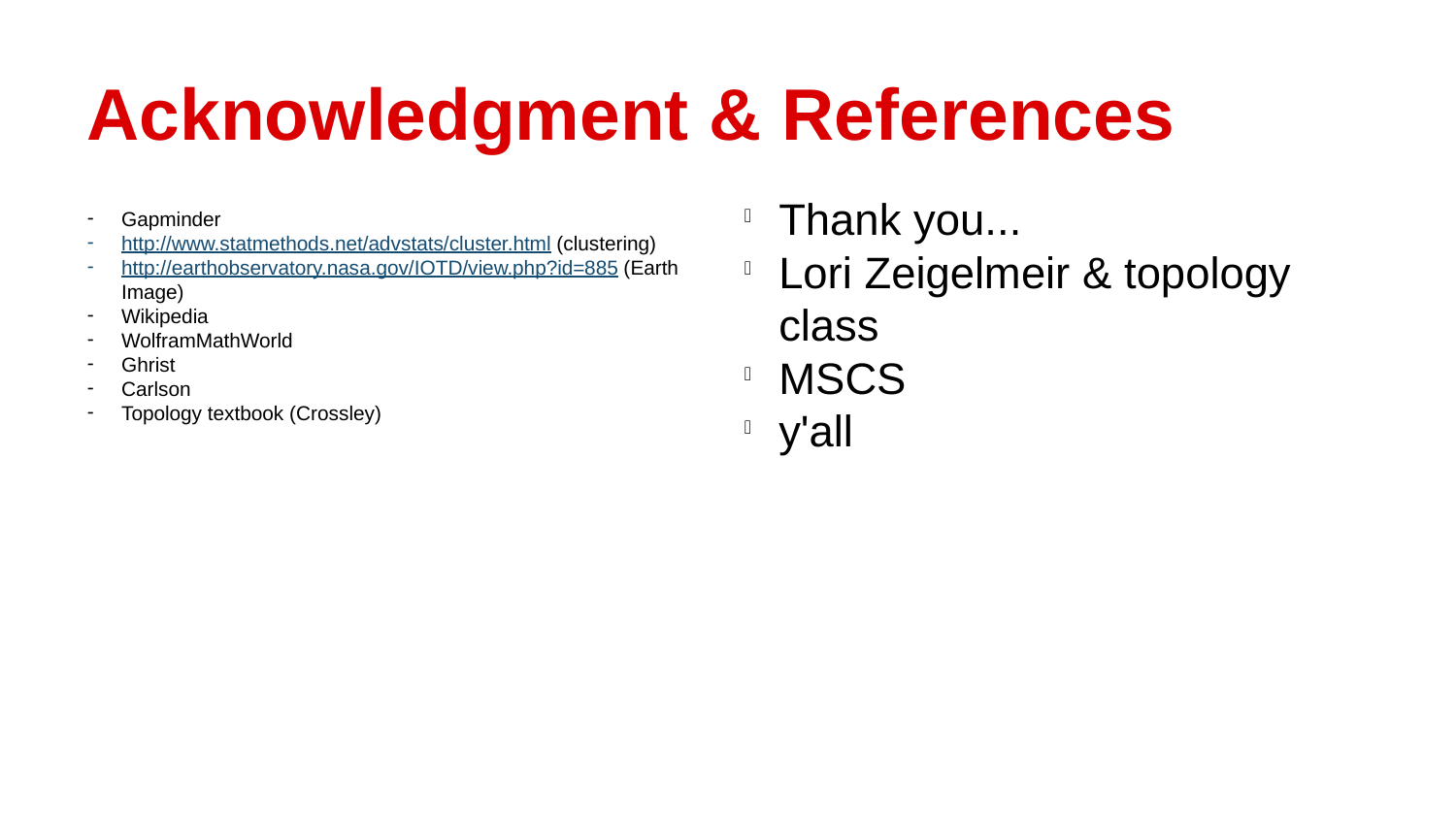

Acknowledgment & References
Gapminder
http://www.statmethods.net/advstats/cluster.html (clustering)
http://earthobservatory.nasa.gov/IOTD/view.php?id=885 (Earth Image)
Wikipedia
WolframMathWorld
Ghrist
Carlson
Topology textbook (Crossley)
Thank you...
Lori Zeigelmeir & topology class
MSCS
y'all